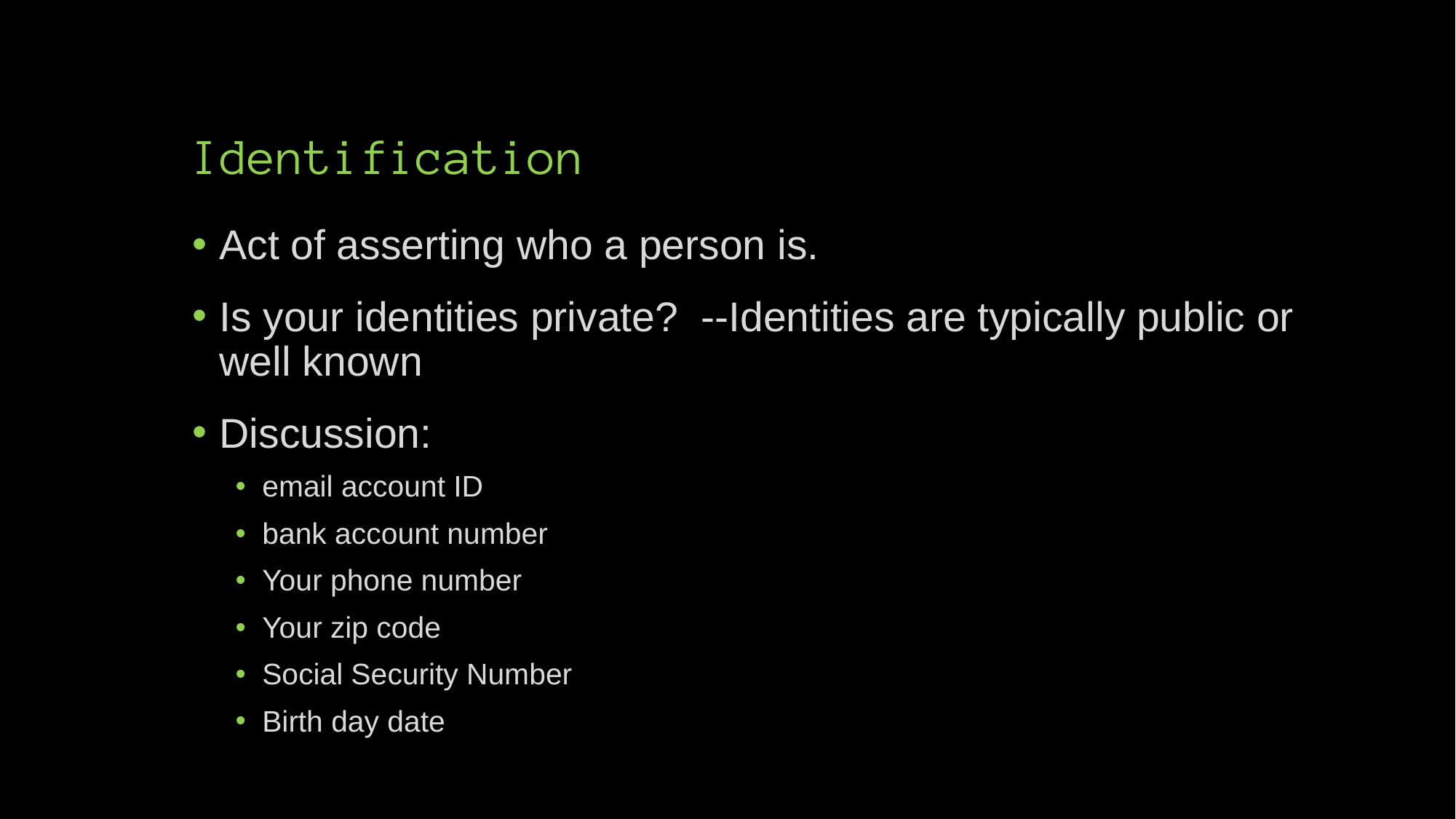

# Identification
Act of asserting who a person is.
Is your identities private?  --Identities are typically public or well known
Discussion:
email account ID
bank account number
Your phone number
Your zip code
Social Security Number
Birth day date